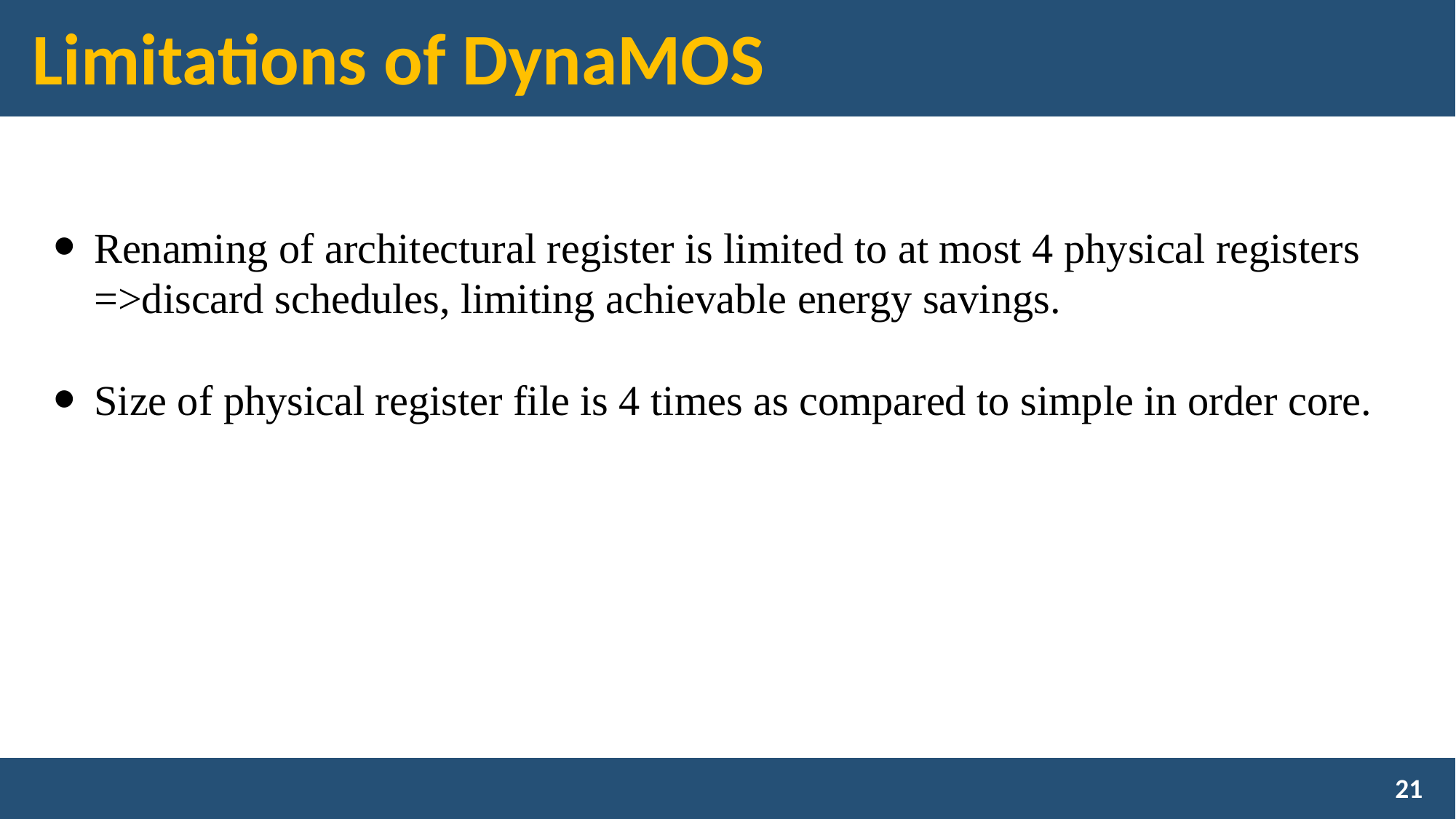

# Limitations of DynaMOS

Renaming of architectural register is limited to at most 4 physical registers =>discard schedules, limiting achievable energy savings.

Size of physical register file is 4 times as compared to simple in order core.
21